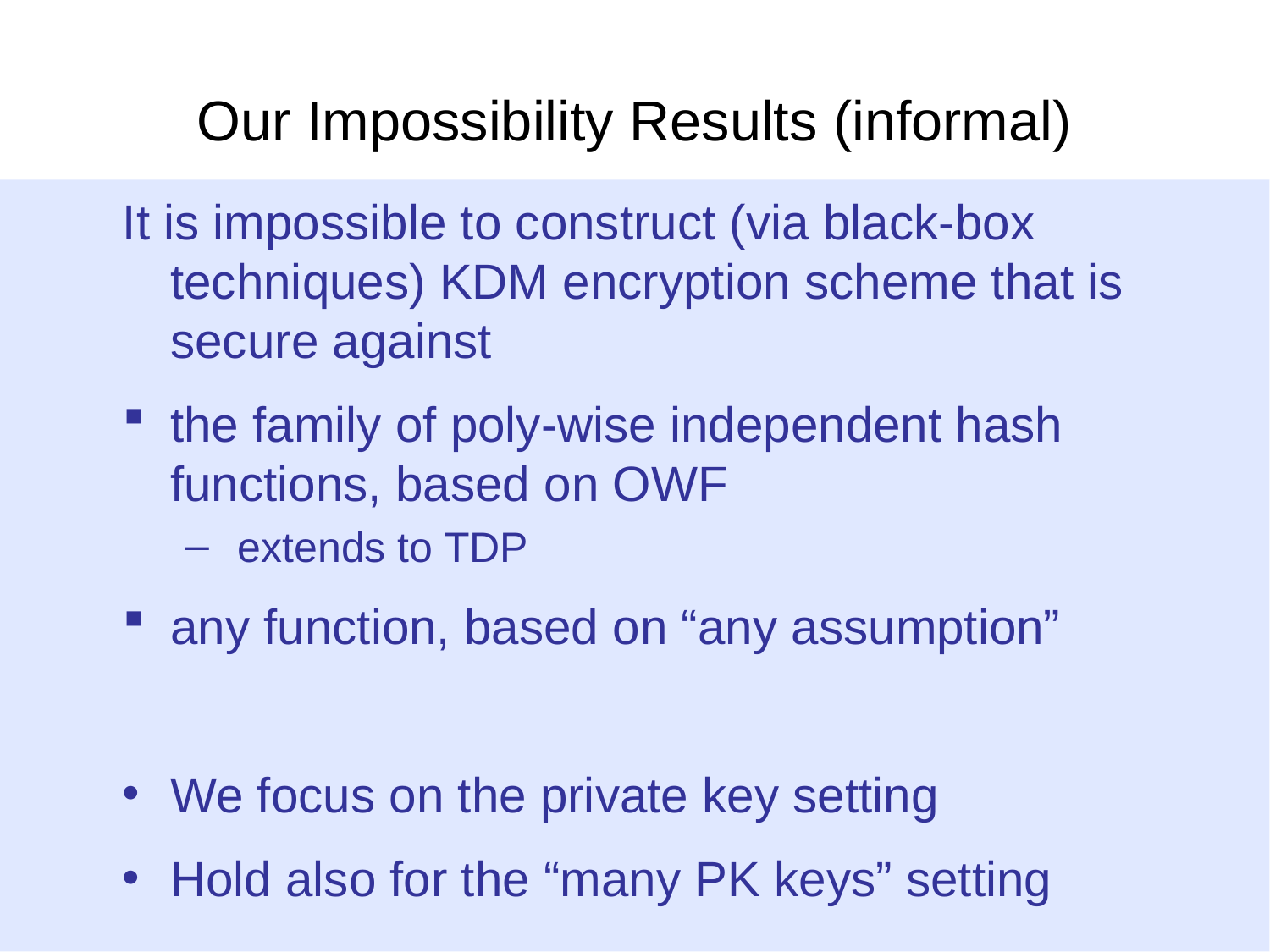

# Our Impossibility Results (informal)
It is impossible to construct (via black-box techniques) KDM encryption scheme that is secure against
the family of poly-wise independent hash functions, based on OWF
 extends to TDP
any function, based on “any assumption”

We focus on the private key setting
Hold also for the “many PK keys” setting